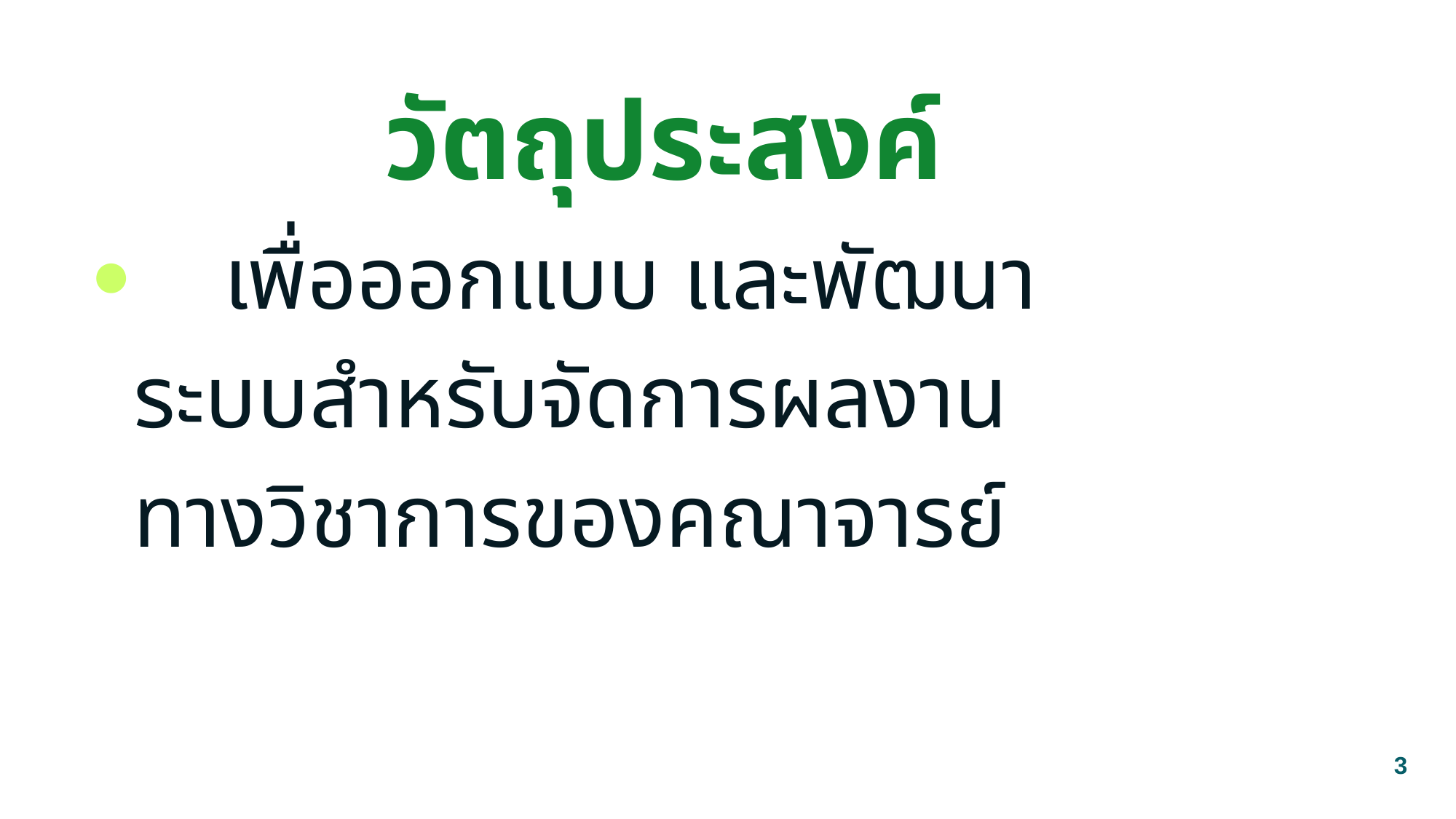

# วัตถุประสงค์
     เพื่อออกแบบ และพัฒนาระบบสำหรับจัดการผลงานทางวิชาการของคณาจารย์

3